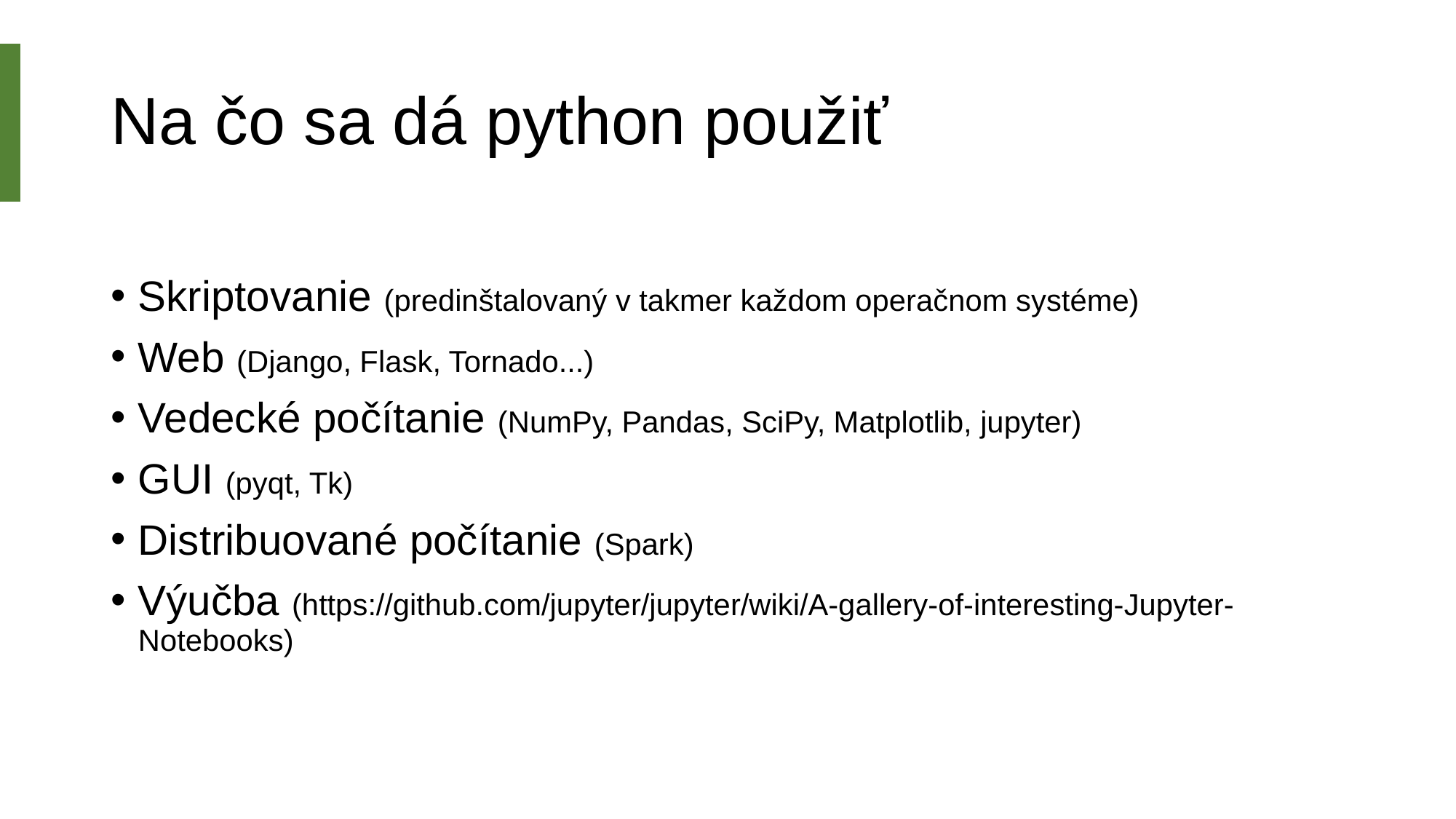

# Na čo sa dá python použiť
Skriptovanie (predinštalovaný v takmer každom operačnom systéme)
Web (Django, Flask, Tornado...)
Vedecké počítanie (NumPy, Pandas, SciPy, Matplotlib, jupyter)
GUI (pyqt, Tk)
Distribuované počítanie (Spark)
Výučba (https://github.com/jupyter/jupyter/wiki/A-gallery-of-interesting-Jupyter-Notebooks)